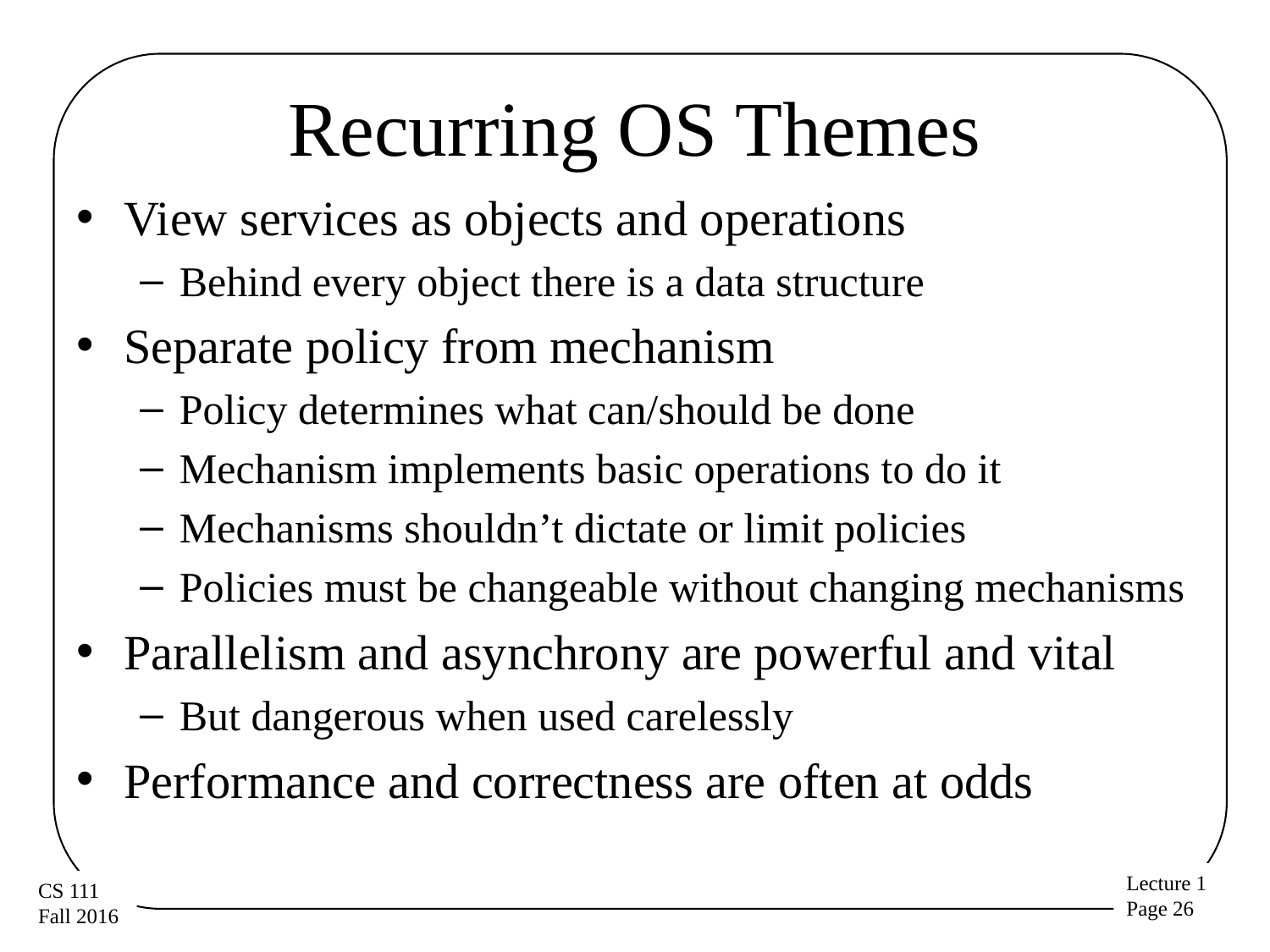

# Recurring OS Themes
View services as objects and operations
Behind every object there is a data structure
Separate policy from mechanism
Policy determines what can/should be done
Mechanism implements basic operations to do it
Mechanisms shouldn’t dictate or limit policies
Policies must be changeable without changing mechanisms
Parallelism and asynchrony are powerful and vital
But dangerous when used carelessly
Performance and correctness are often at odds